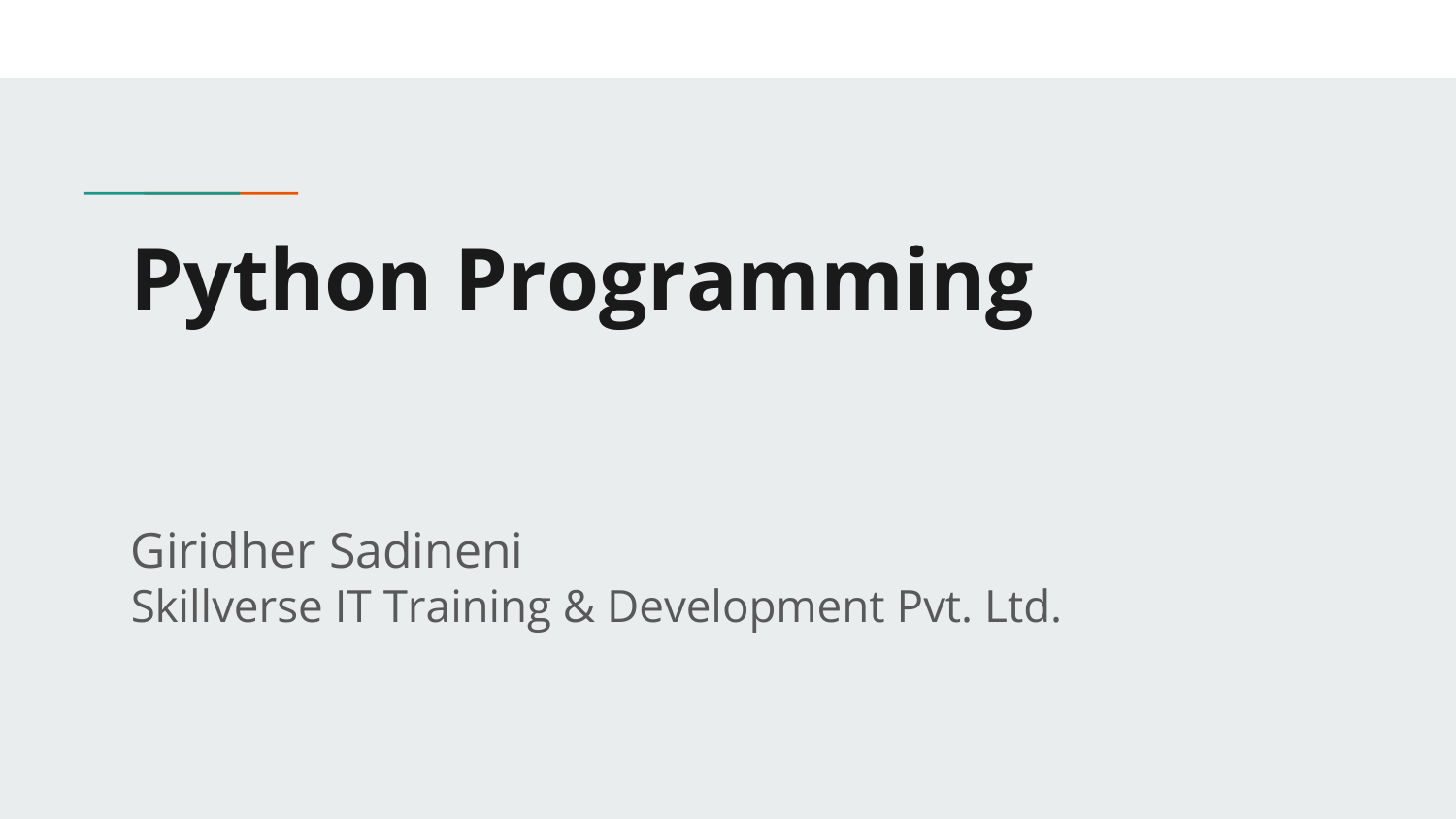

# Python Programming
Giridher Sadineni
Skillverse IT Training & Development Pvt. Ltd.